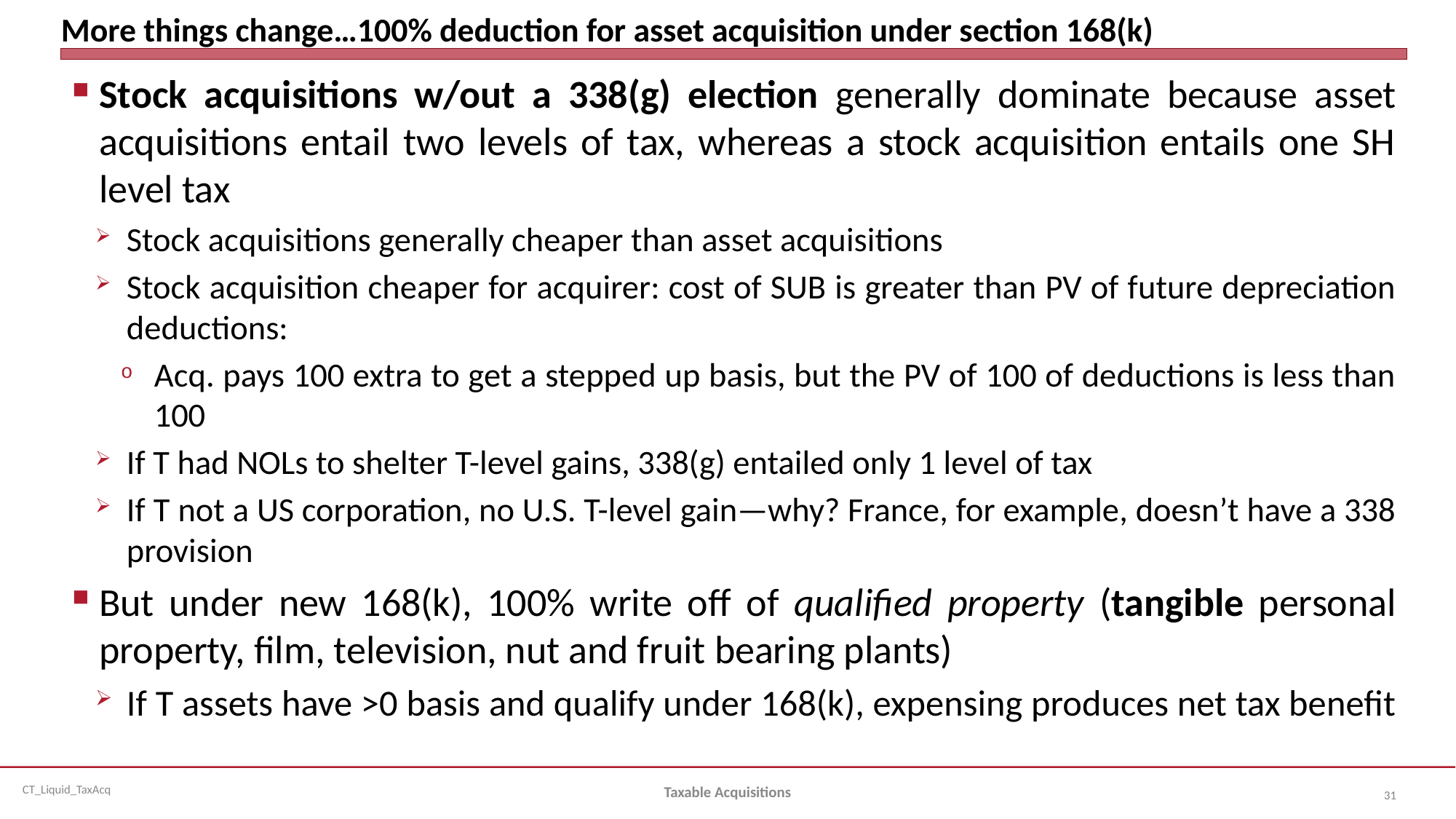

# More things change…100% deduction for asset acquisition under section 168(k)
Stock acquisitions w/out a 338(g) election generally dominate because asset acquisitions entail two levels of tax, whereas a stock acquisition entails one SH level tax
Stock acquisitions generally cheaper than asset acquisitions
Stock acquisition cheaper for acquirer: cost of SUB is greater than PV of future depreciation deductions:
Acq. pays 100 extra to get a stepped up basis, but the PV of 100 of deductions is less than 100
If T had NOLs to shelter T-level gains, 338(g) entailed only 1 level of tax
If T not a US corporation, no U.S. T-level gain—why? France, for example, doesn’t have a 338 provision
But under new 168(k), 100% write off of qualified property (tangible personal property, film, television, nut and fruit bearing plants)
If T assets have >0 basis and qualify under 168(k), expensing produces net tax benefit
Taxable Acquisitions
31